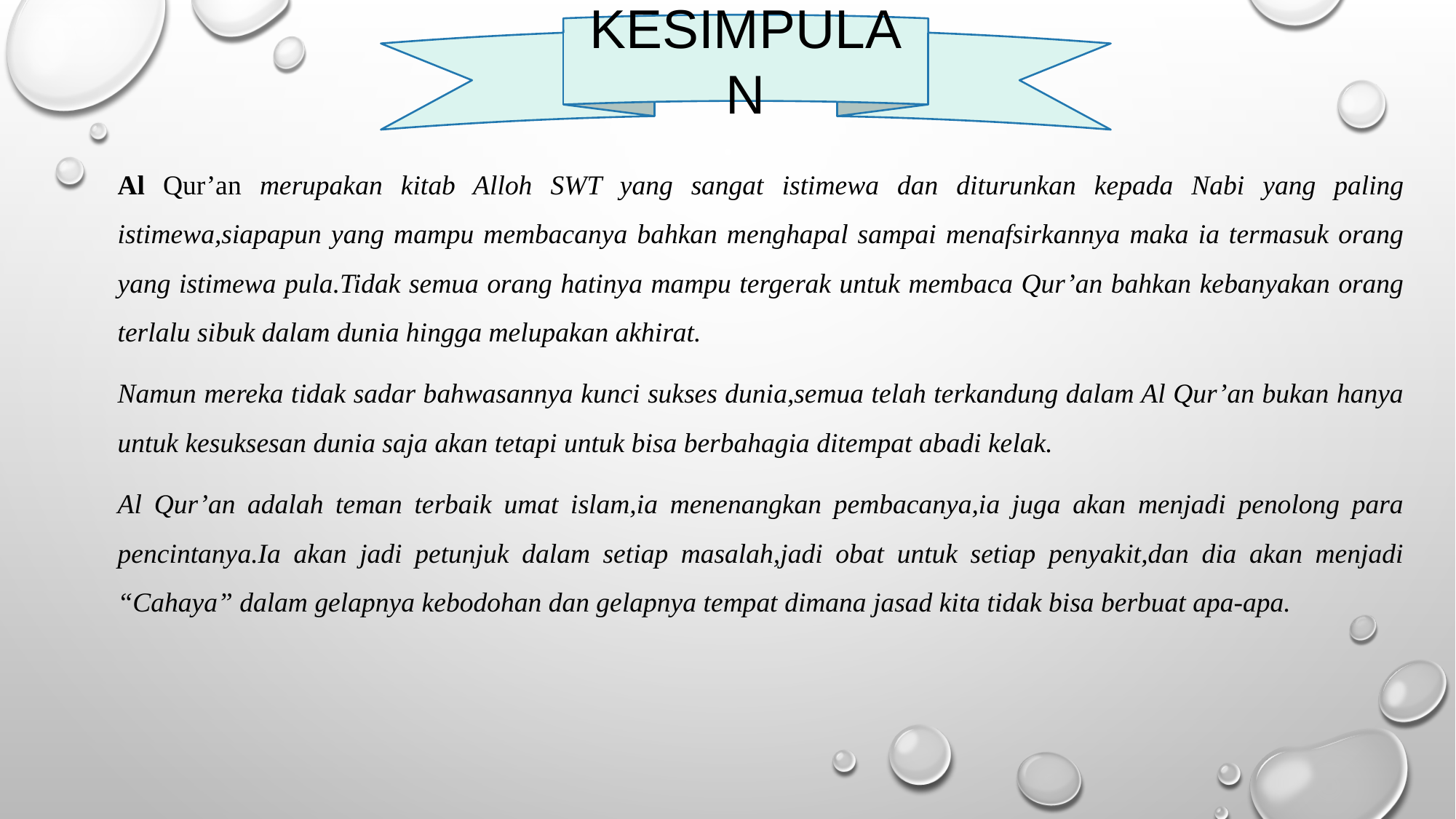

KESIMPULAN
Al Qur’an merupakan kitab Alloh SWT yang sangat istimewa dan diturunkan kepada Nabi yang paling istimewa,siapapun yang mampu membacanya bahkan menghapal sampai menafsirkannya maka ia termasuk orang yang istimewa pula.Tidak semua orang hatinya mampu tergerak untuk membaca Qur’an bahkan kebanyakan orang terlalu sibuk dalam dunia hingga melupakan akhirat.
Namun mereka tidak sadar bahwasannya kunci sukses dunia,semua telah terkandung dalam Al Qur’an bukan hanya untuk kesuksesan dunia saja akan tetapi untuk bisa berbahagia ditempat abadi kelak.
Al Qur’an adalah teman terbaik umat islam,ia menenangkan pembacanya,ia juga akan menjadi penolong para pencintanya.Ia akan jadi petunjuk dalam setiap masalah,jadi obat untuk setiap penyakit,dan dia akan menjadi “Cahaya” dalam gelapnya kebodohan dan gelapnya tempat dimana jasad kita tidak bisa berbuat apa-apa.